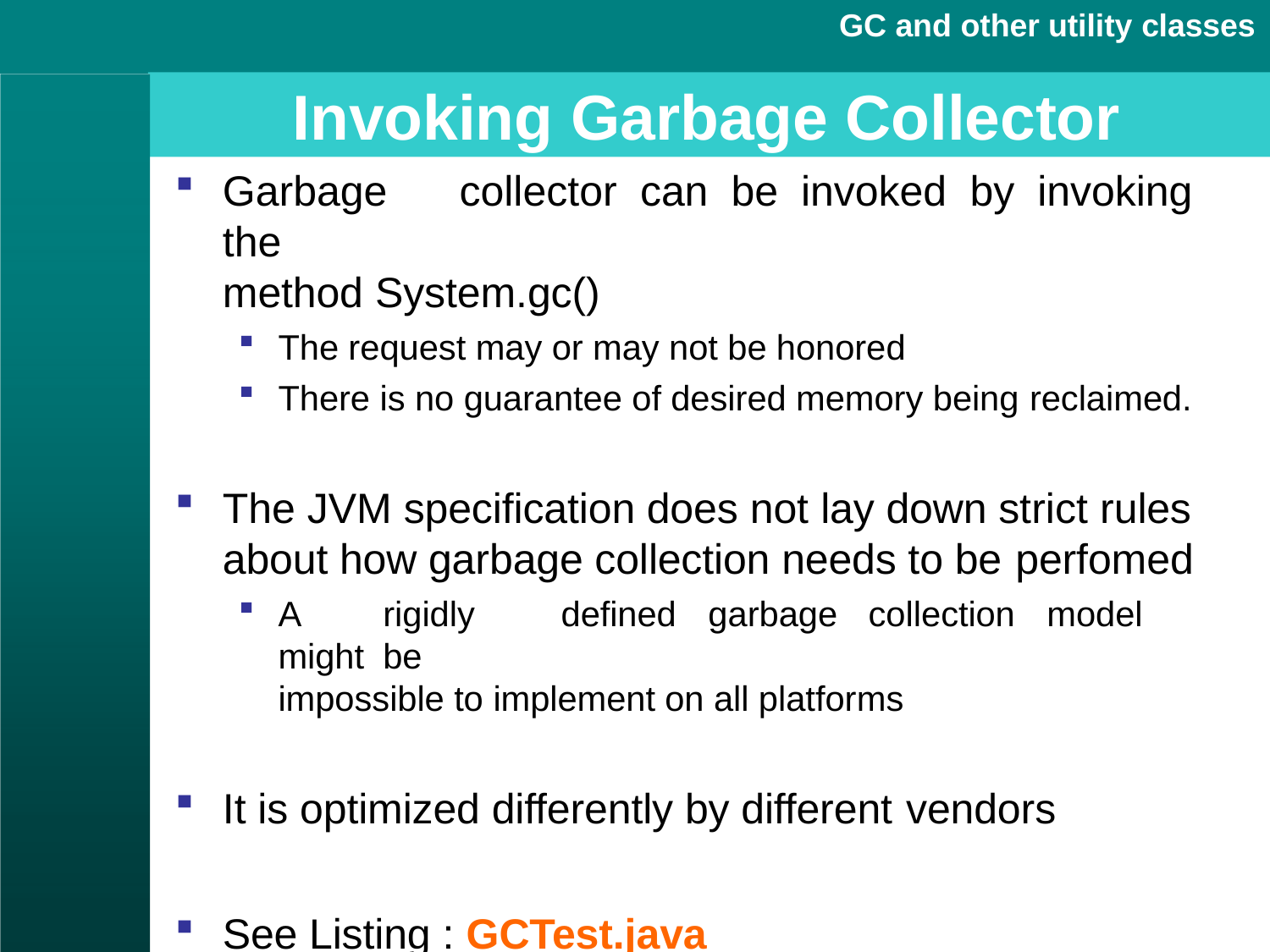

GC and other utility classes

# Invoking Garbage Collector

Garbage	collector	can	be	invoked	by	invoking	the
method System.gc()
The request may or may not be honored
There is no guarantee of desired memory being reclaimed.

The JVM specification does not lay down strict rules  about how garbage collection needs to be perfomed
A	rigidly	defined	garbage	collection	model	might	be
impossible to implement on all platforms

It is optimized differently by different vendors

See Listing : GCTest.java